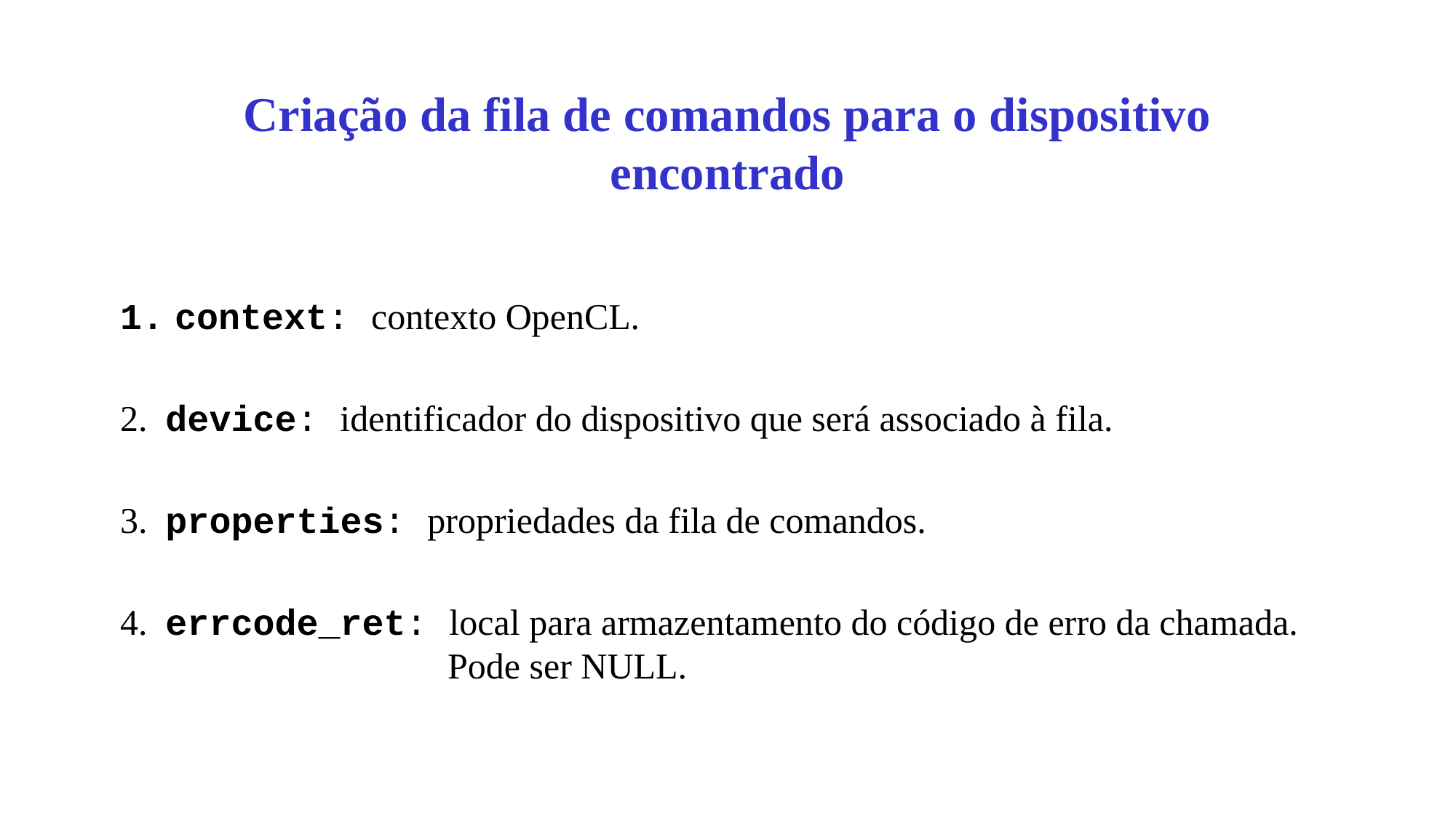

# Criação da fila de comandos para o dispositivo encontrado

context: contexto OpenCL.

2.  device: identificador do dispositivo que será associado à fila.

3.  properties: propriedades da fila de comandos.

4.  errcode_ret: local para armazentamento do código de erro da chamada.
                                    Pode ser NULL.